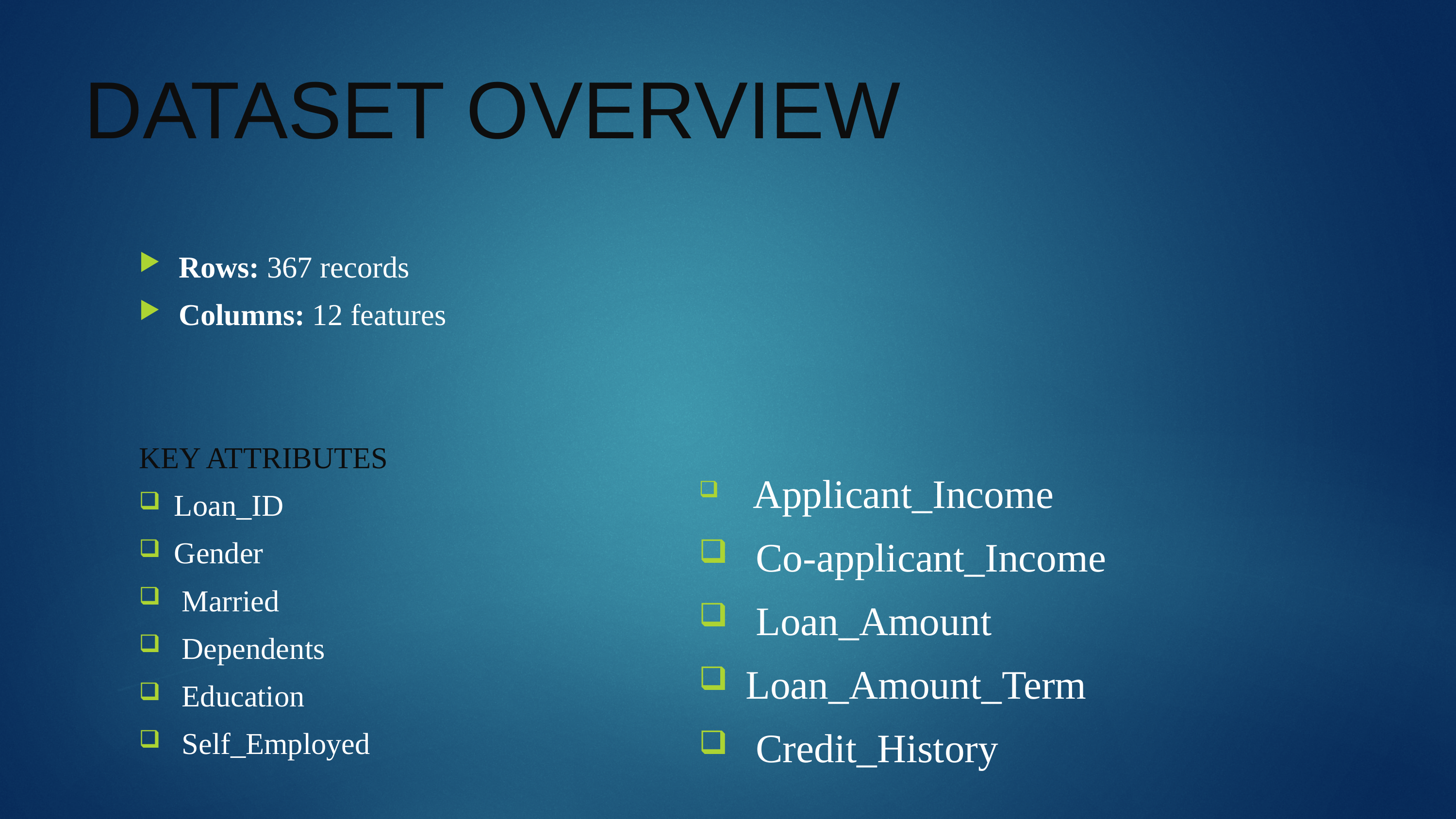

# DATASET OVERVIEW

Rows: 367 records
Columns: 12 features

KEY ATTRIBUTES
Loan_ID
Gender
 Married
 Dependents
 Education
 Self_Employed

 Applicant_Income
 Co-applicant_Income
 Loan_Amount
Loan_Amount_Term
 Credit_History